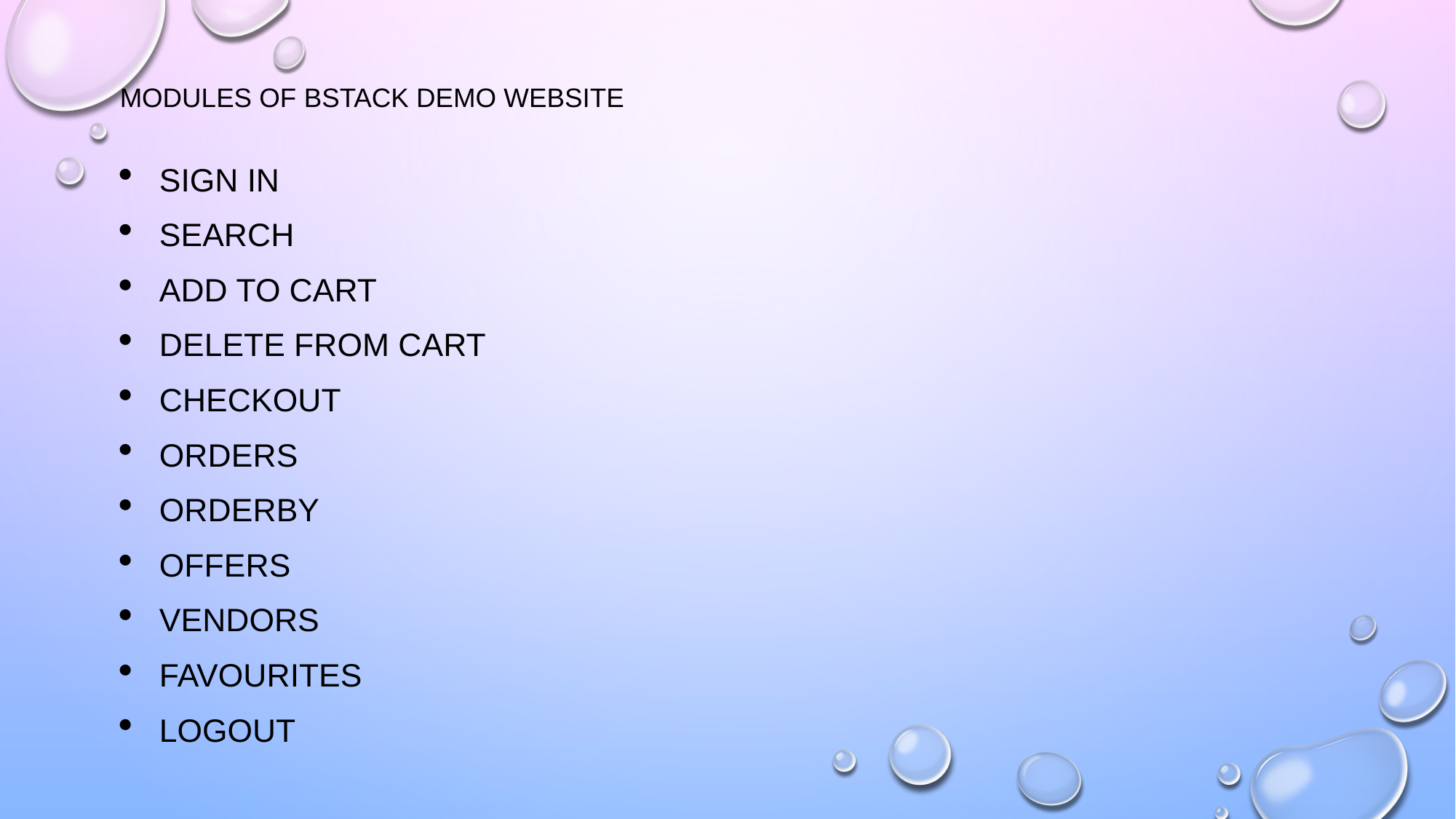

# Modules of BSTACK DEMO website

Sign in
SEARCH
ADD TO CART
DELETE FROM CART
CHECKOUT
ORDERS
ORDERBY
OFFERS
VENDORS
FAVOURITES
LOGOUT